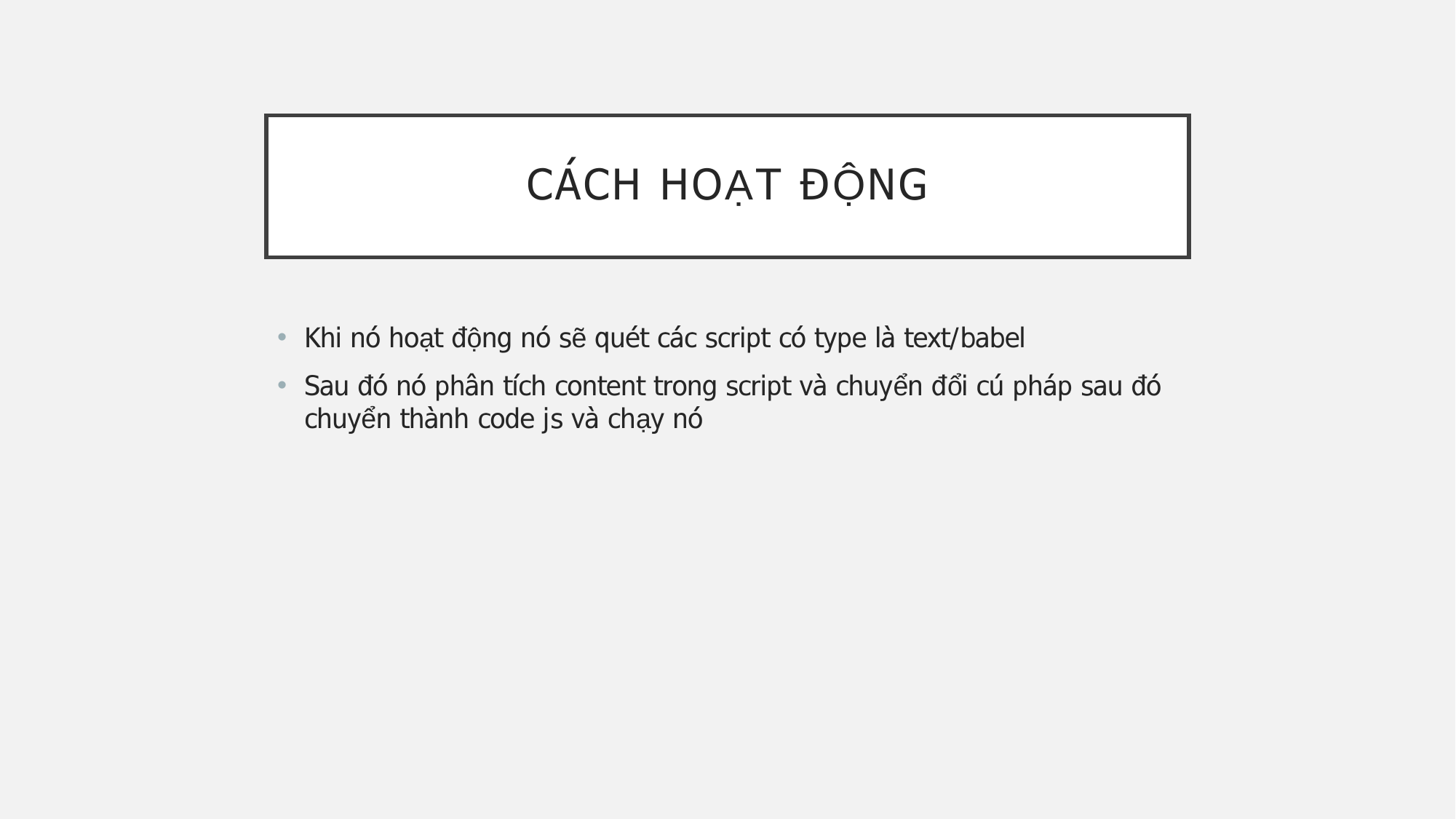

# Cách hoạt động
Khi nó hoạt động nó sẽ quét các script có type là text/babel
Sau đó nó phân tích content trong script và chuyển đổi cú pháp sau đó chuyển thành code js và chạy nó